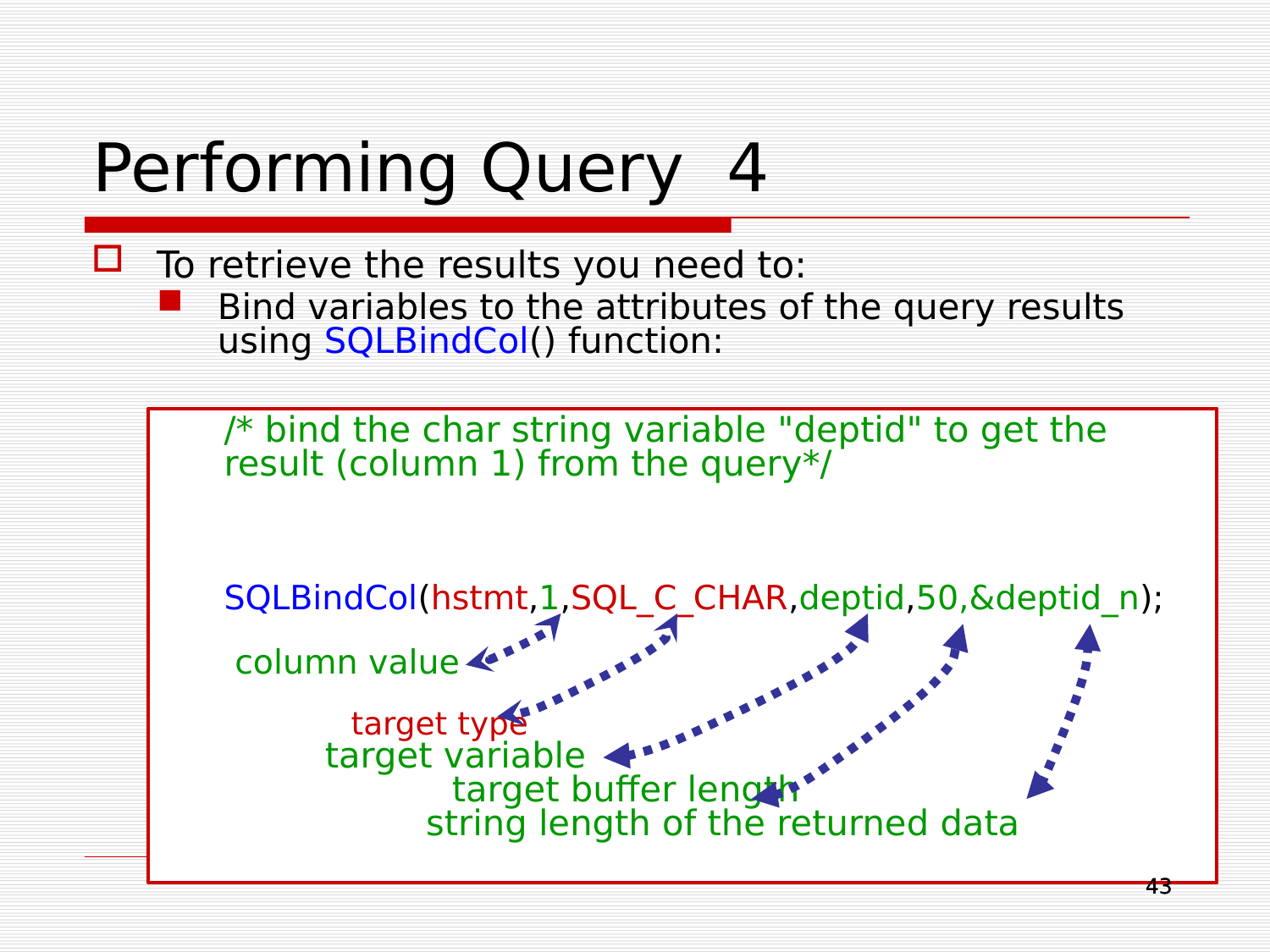

# Performing Query  4
To retrieve the results you need to:
Bind variables to the attributes of the query results using SQLBindCol() function:

/* bind the char string variable "deptid" to get the result (column 1) from the query*/

      SQLBindCol(hstmt,1,SQL_C_CHAR,deptid,50,&deptid_n);

 column value
	target type
         target variable
	         target buffer length
                  string length of the returned data

43
43